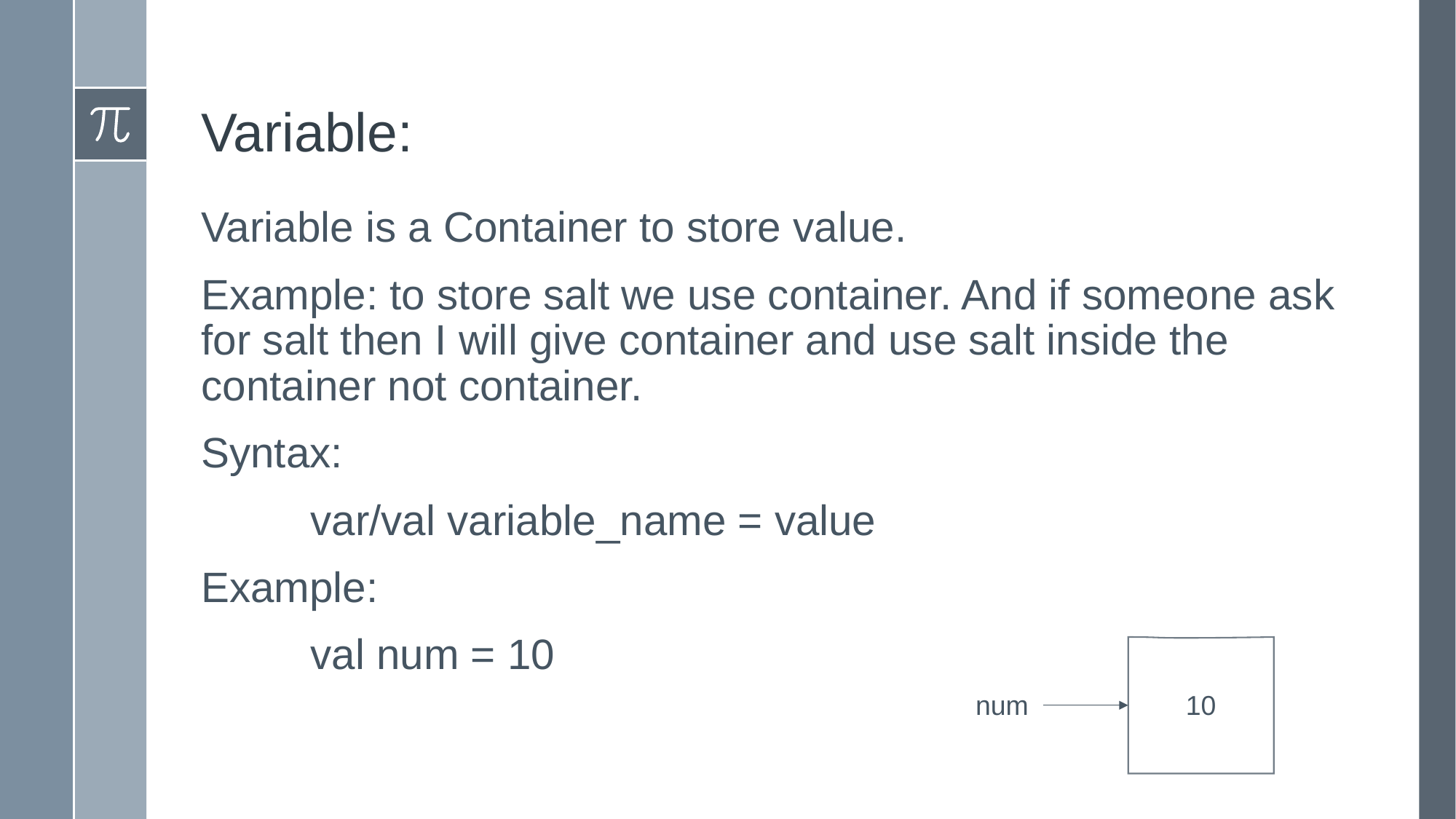

# Variable:
Variable is a Container to store value.
Example: to store salt we use container. And if someone ask for salt then I will give container and use salt inside the container not container.
Syntax:
	var/val variable_name = value
Example:
	val num = 10

num
10